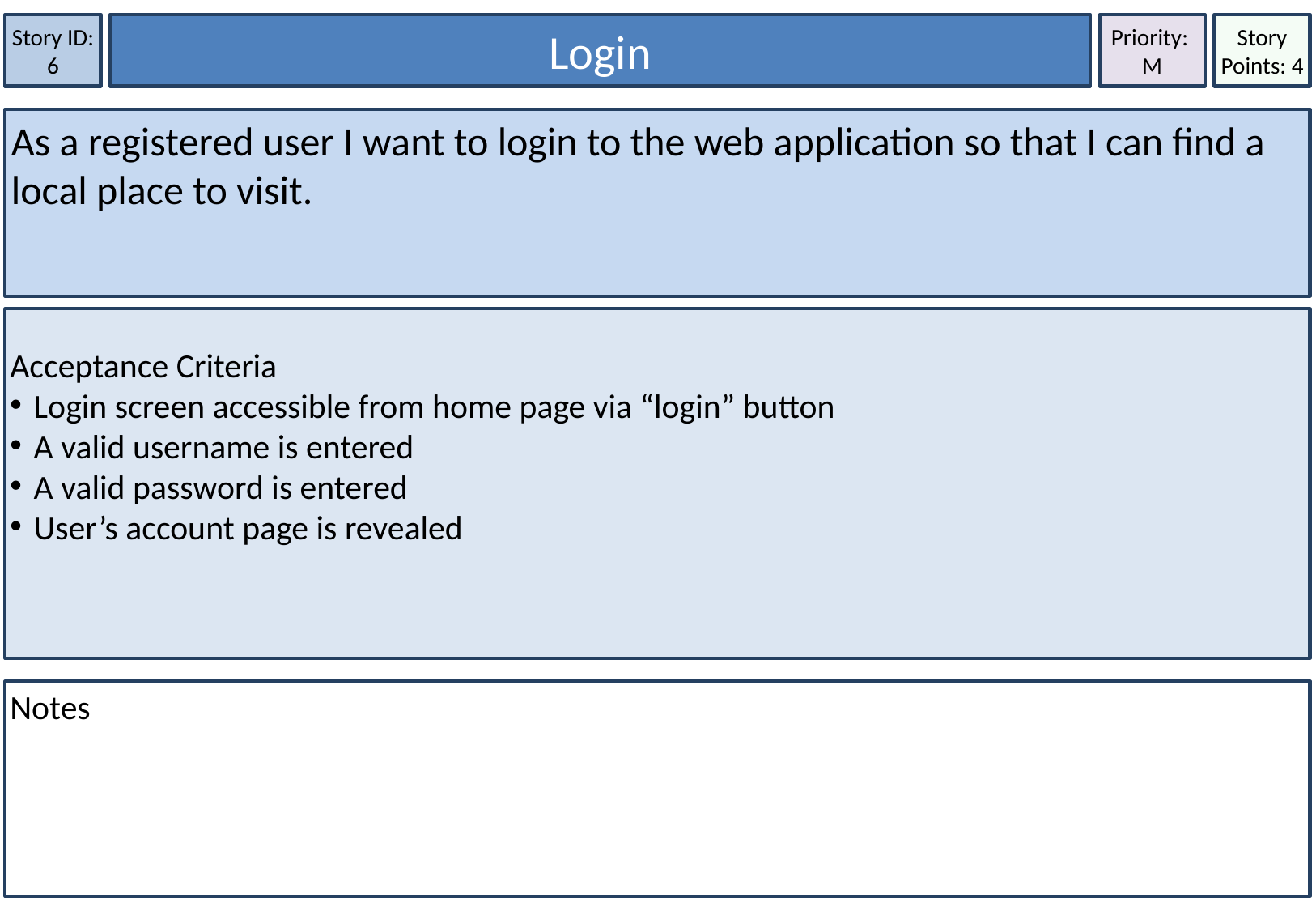

Story ID: 6

Login

Priority:
M

Story Points: 4

As a registered user I want to login to the web application so that I can find a local place to visit.

Acceptance Criteria
Login screen accessible from home page via “login” button
A valid username is entered
A valid password is entered
User’s account page is revealed

Notes